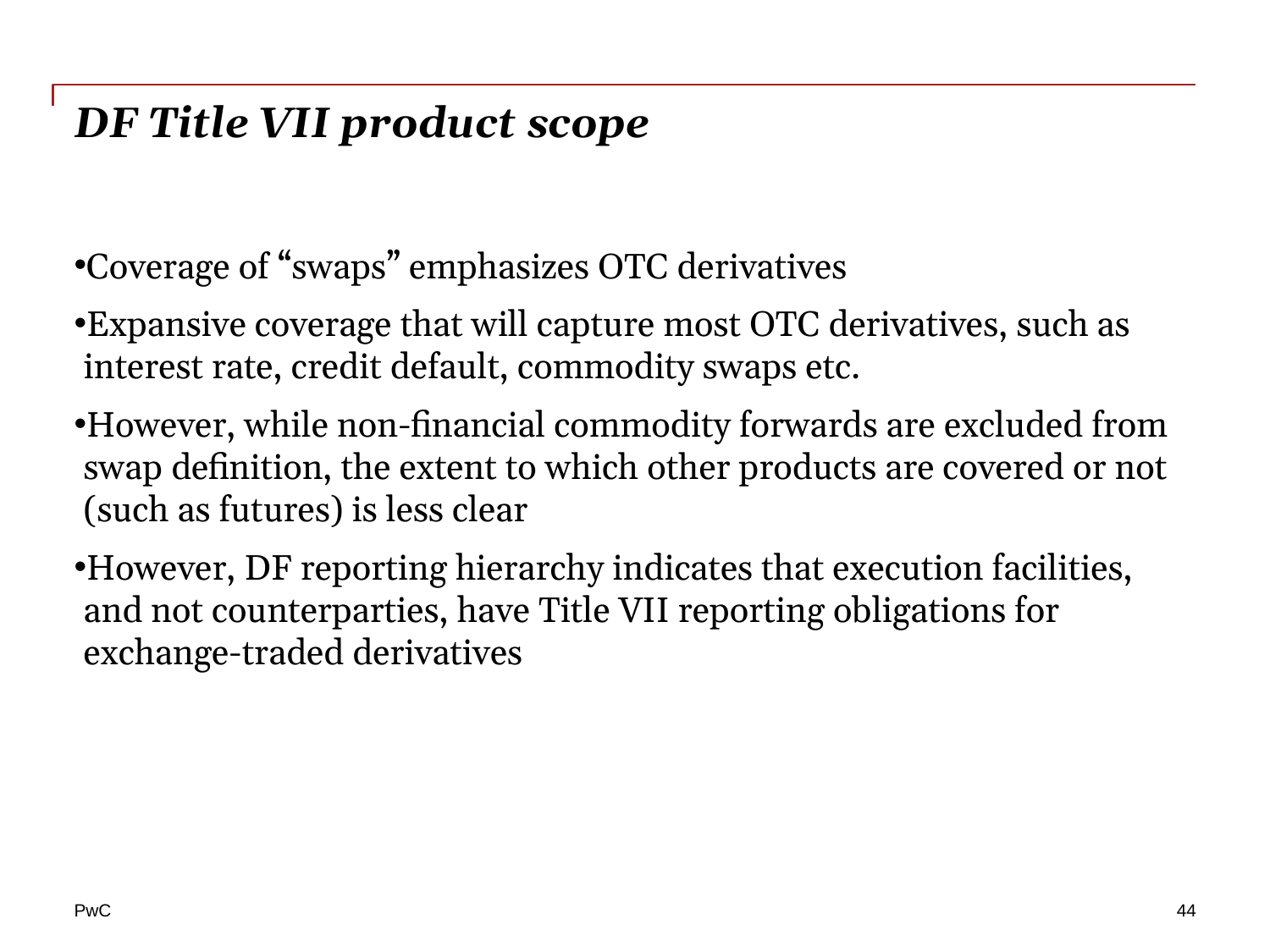

# DF Title VII product scope
Coverage of “swaps” emphasizes OTC derivatives
Expansive coverage that will capture most OTC derivatives, such as interest rate, credit default, commodity swaps etc.
However, while non-financial commodity forwards are excluded from swap definition, the extent to which other products are covered or not (such as futures) is less clear
However, DF reporting hierarchy indicates that execution facilities, and not counterparties, have Title VII reporting obligations for exchange-traded derivatives

44